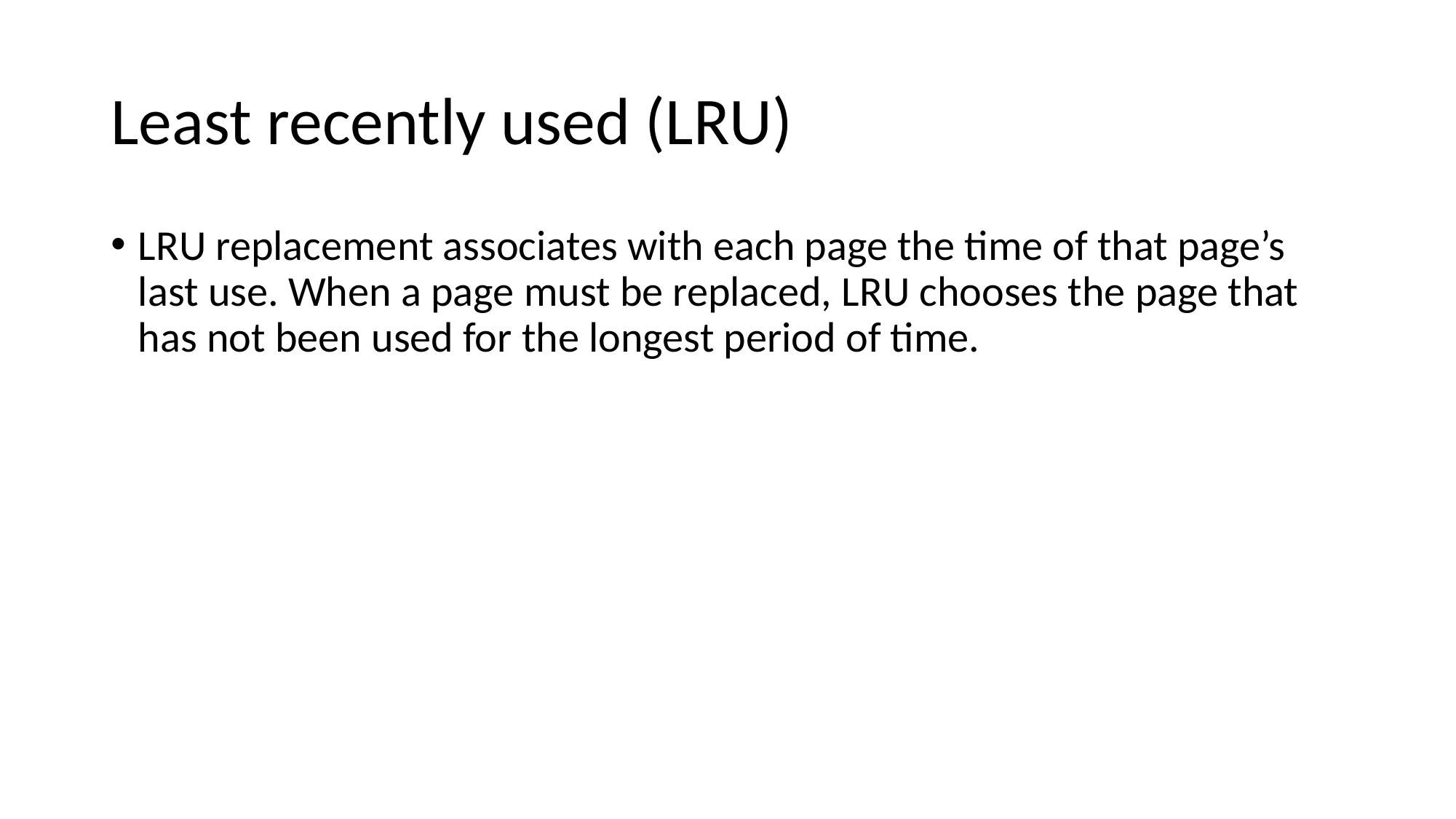

# Least recently used (LRU)
LRU replacement associates with each page the time of that page’s last use. When a page must be replaced, LRU chooses the page that has not been used for the longest period of time.